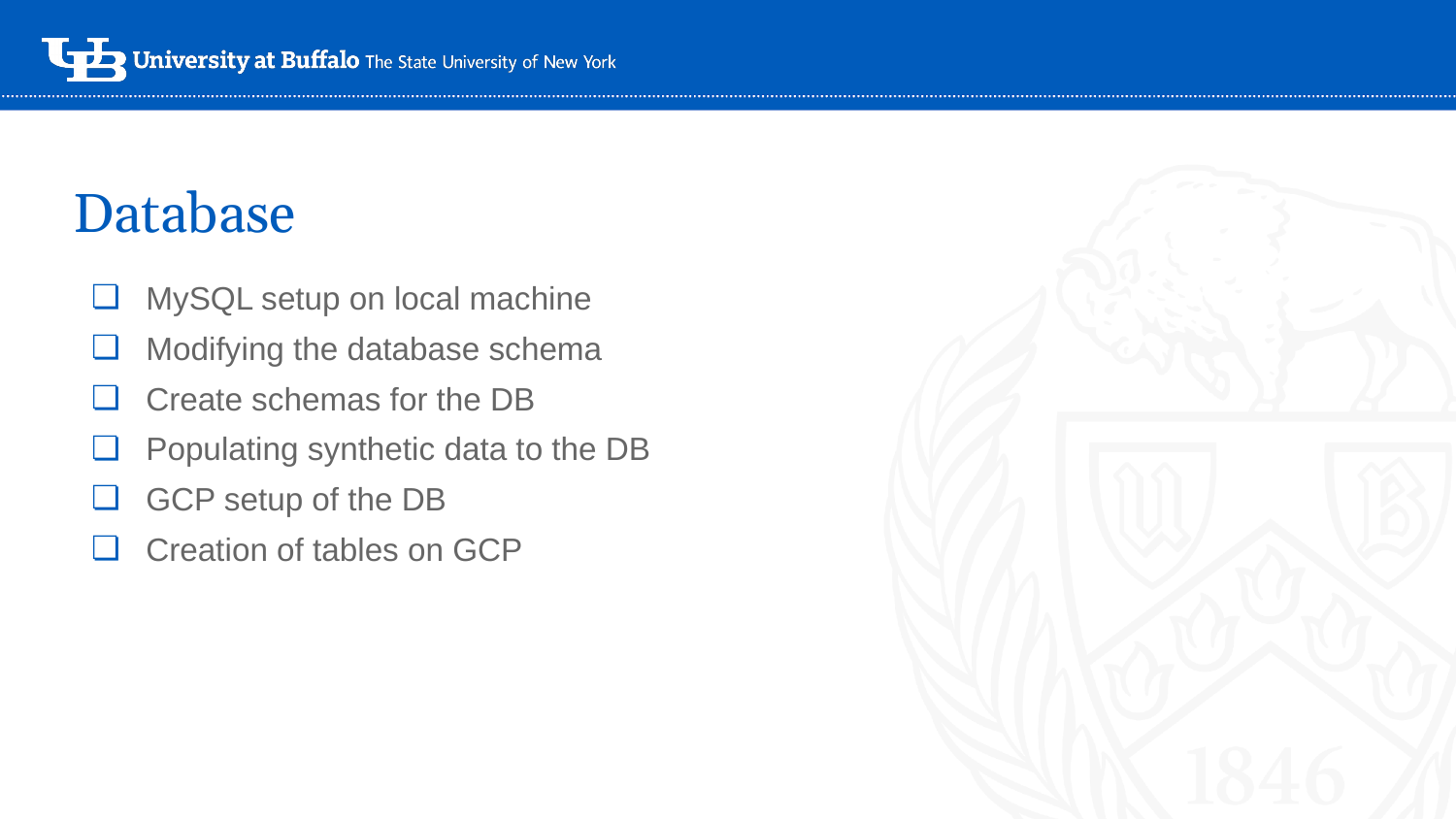

# Database
MySQL setup on local machine
Modifying the database schema
Create schemas for the DB
Populating synthetic data to the DB
GCP setup of the DB
Creation of tables on GCP